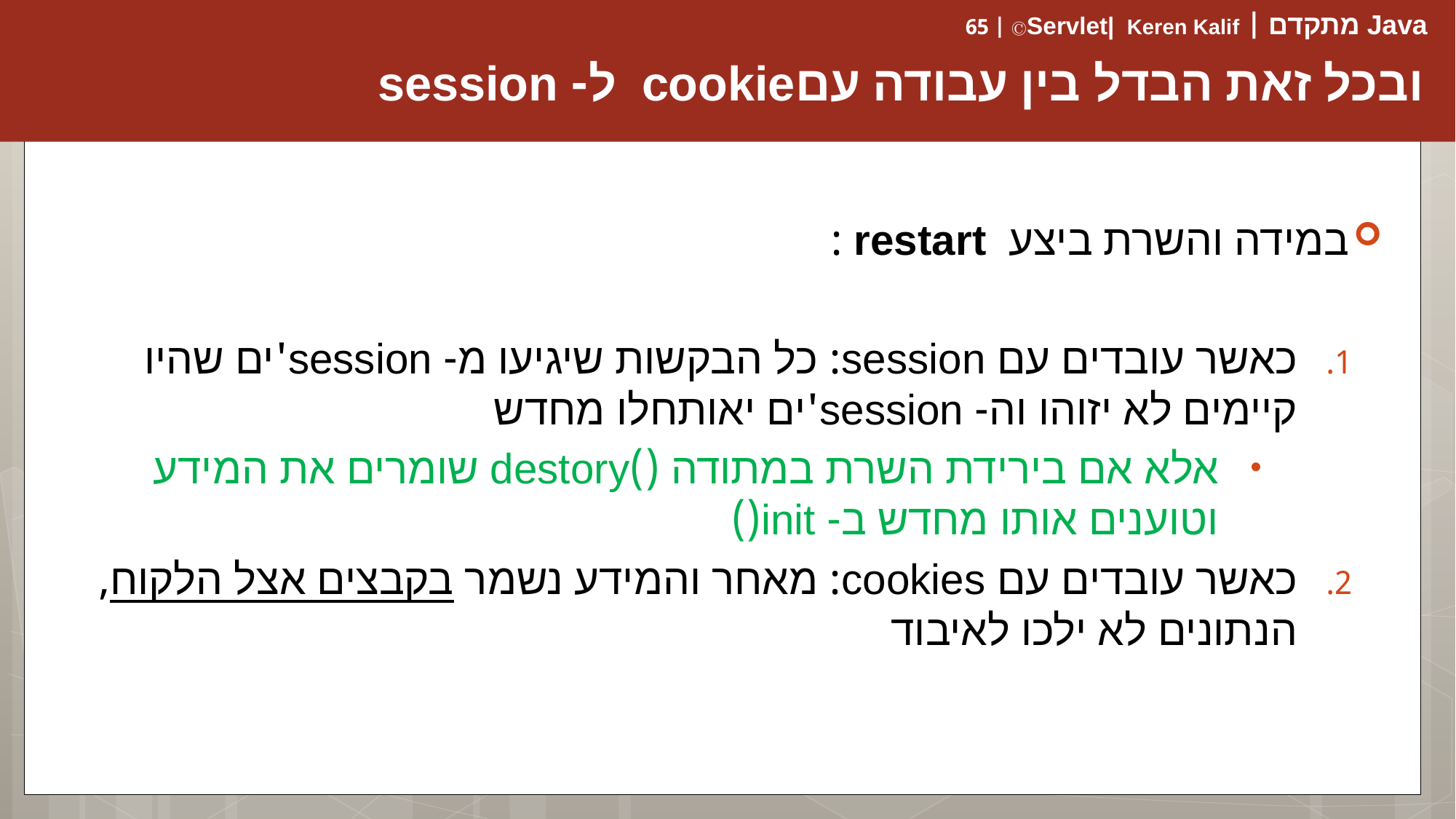

# ובכל זאת הבדל בין עבודה עםcookie  ל- session

במידה והשרת ביצע  restart :

כאשר עובדים עם session: כל הבקשות שיגיעו מ- session'ים שהיו קיימים לא יזוהו וה- session'ים יאותחלו מחדש
אלא אם בירידת השרת במתודה ()destory שומרים את המידע וטוענים אותו מחדש ב- init()
כאשר עובדים עם cookies: מאחר והמידע נשמר בקבצים אצל הלקוח, הנתונים לא ילכו לאיבוד